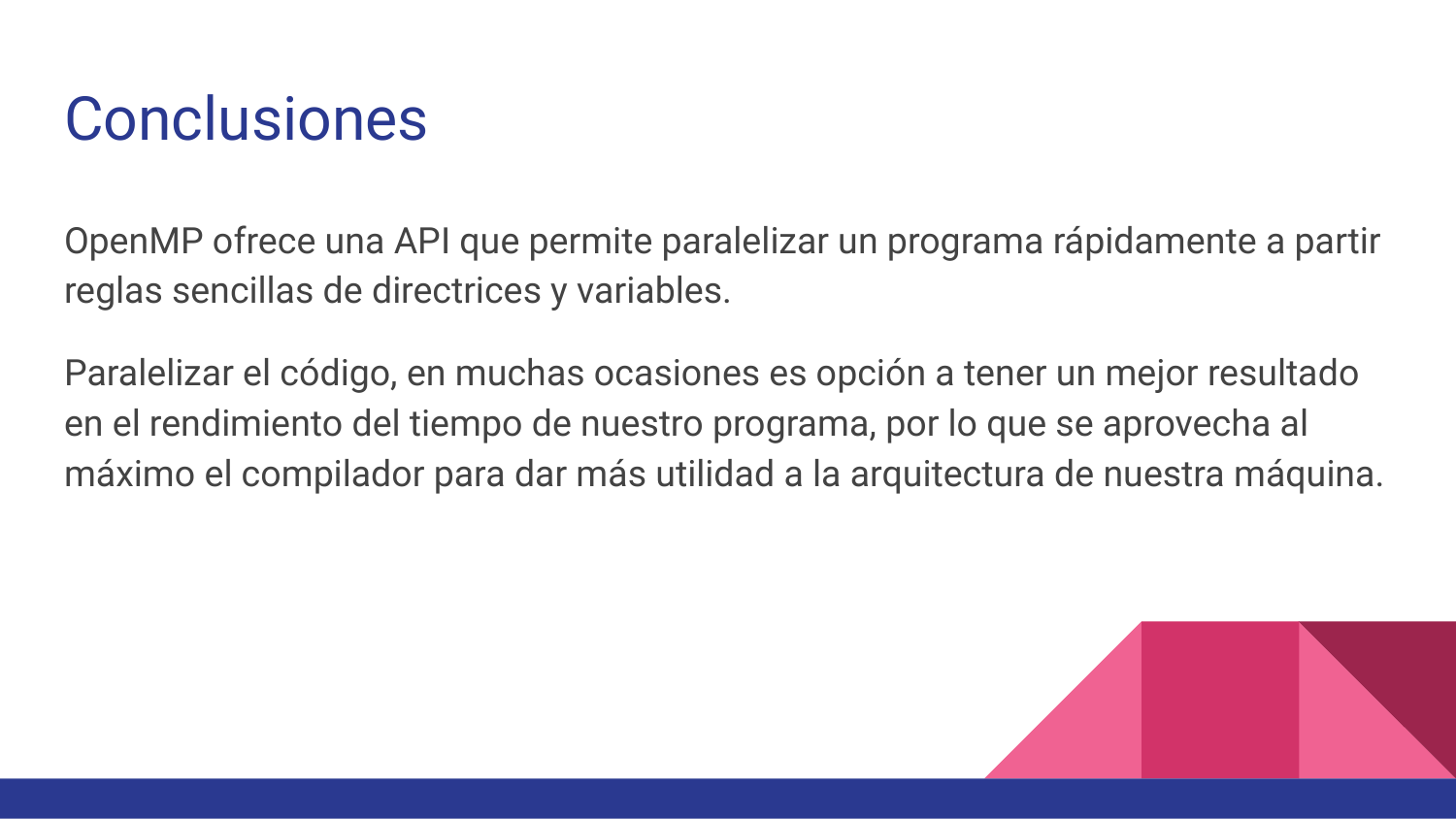

# Conclusiones
OpenMP ofrece una API que permite paralelizar un programa rápidamente a partir reglas sencillas de directrices y variables.
Paralelizar el código, en muchas ocasiones es opción a tener un mejor resultado en el rendimiento del tiempo de nuestro programa, por lo que se aprovecha al máximo el compilador para dar más utilidad a la arquitectura de nuestra máquina.